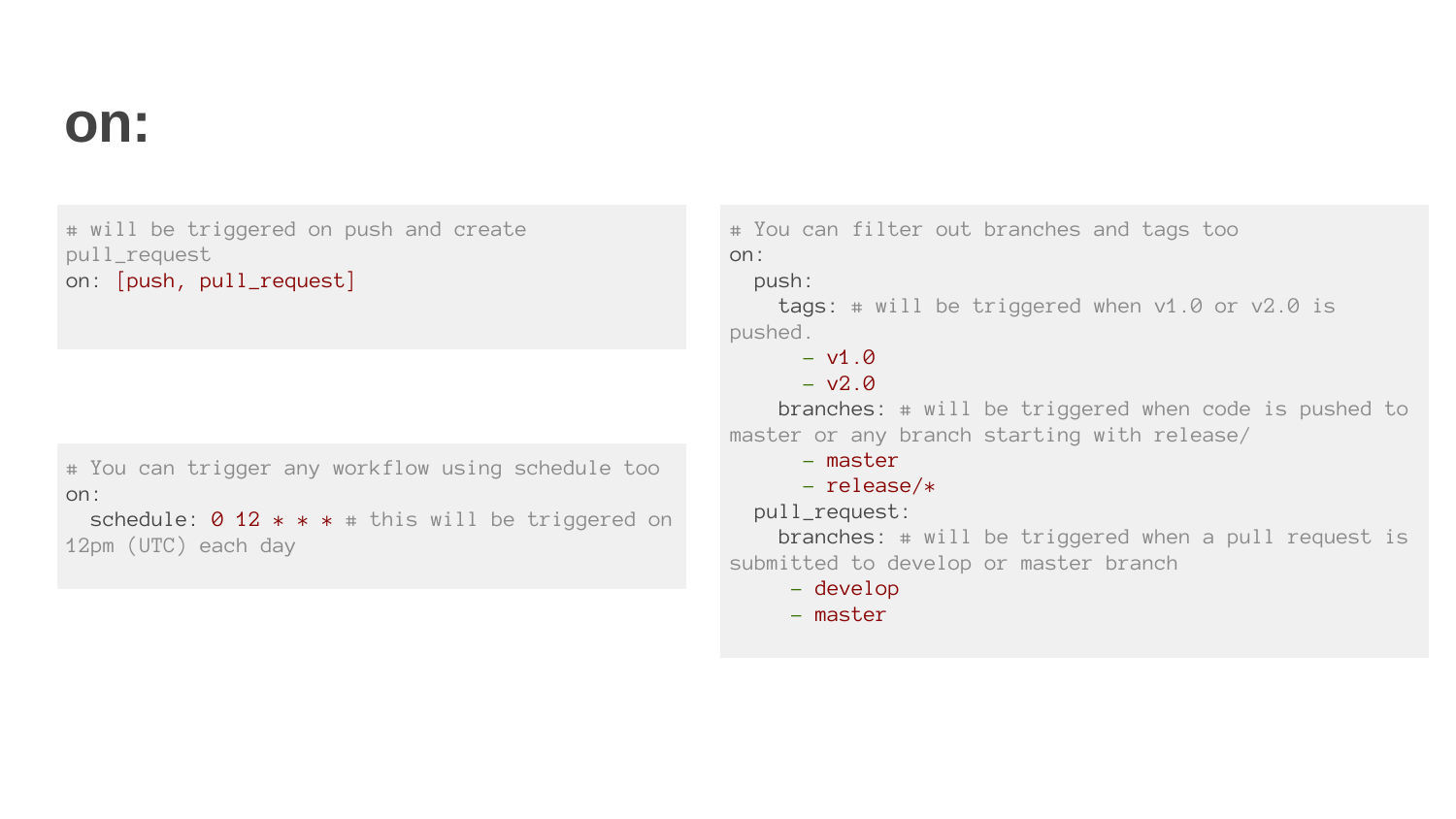

# on:
| # will be triggered on push and create pull\_request on: [push, pull\_request] |
| --- |
| # You can filter out branches and tags too on: push: tags: # will be triggered when v1.0 or v2.0 is pushed. - v1.0 - v2.0 branches: # will be triggered when code is pushed to master or any branch starting with release/ - master - release/\* pull\_request: branches: # will be triggered when a pull request is submitted to develop or master branch - develop - master |
| --- |
| # You can trigger any workflow using schedule too on: schedule: 0 12 \* \* \* # this will be triggered on 12pm (UTC) each day |
| --- |